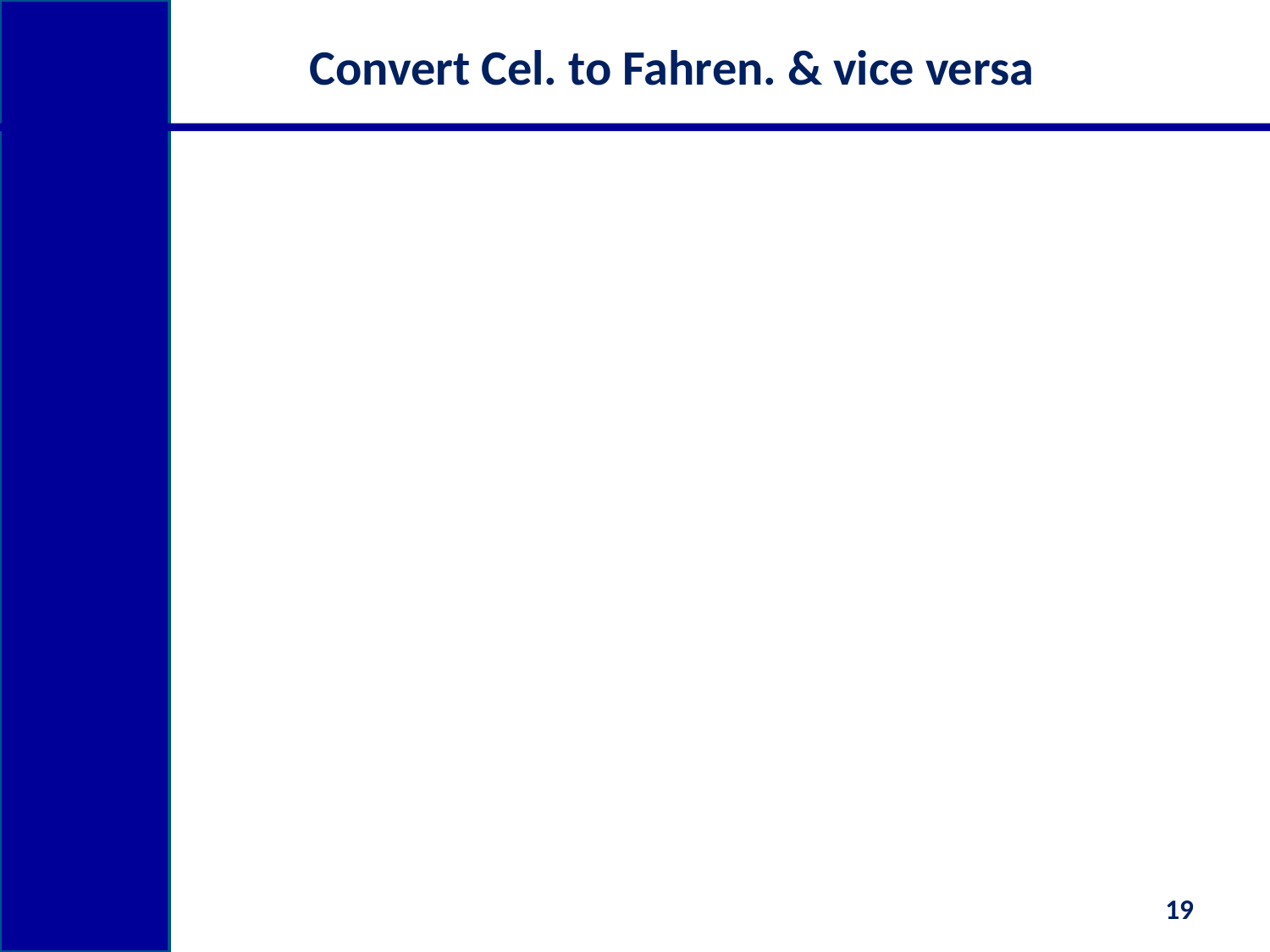

# Convert Cel. to Fahren. & vice versa

19